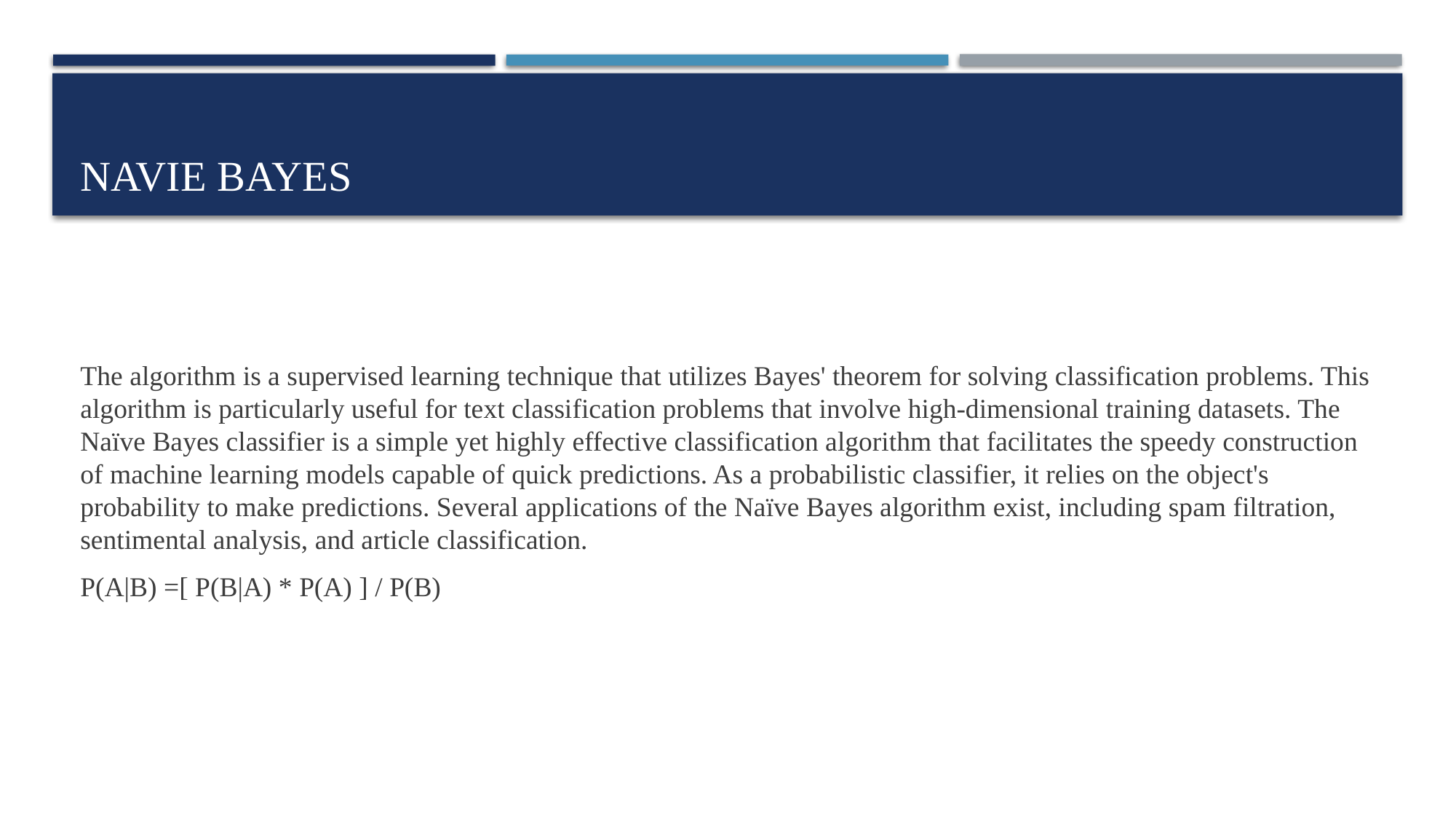

# NAVIE BAYES
The algorithm is a supervised learning technique that utilizes Bayes' theorem for solving classification problems. This algorithm is particularly useful for text classification problems that involve high-dimensional training datasets. The Naïve Bayes classifier is a simple yet highly effective classification algorithm that facilitates the speedy construction of machine learning models capable of quick predictions. As a probabilistic classifier, it relies on the object's probability to make predictions. Several applications of the Naïve Bayes algorithm exist, including spam filtration, sentimental analysis, and article classification.
P(A|B) =[ P(B|A) * P(A) ] / P(B)